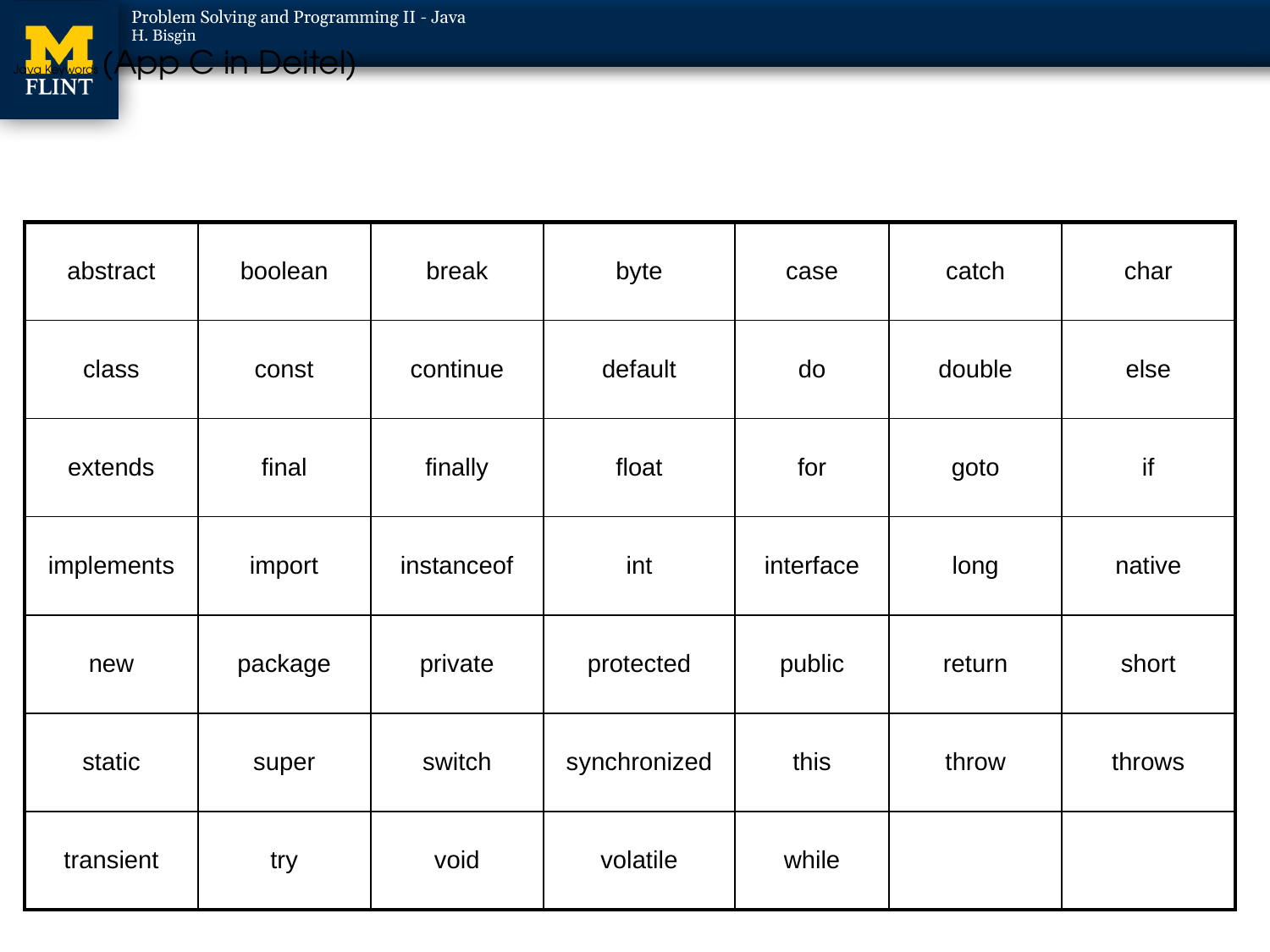

# Java Keywords (App C in Deitel)
| abstract | boolean | break | byte | case | catch | char |
| --- | --- | --- | --- | --- | --- | --- |
| class | const | continue | default | do | double | else |
| extends | final | finally | float | for | goto | if |
| implements | import | instanceof | int | interface | long | native |
| new | package | private | protected | public | return | short |
| static | super | switch | synchronized | this | throw | throws |
| transient | try | void | volatile | while |  |  |